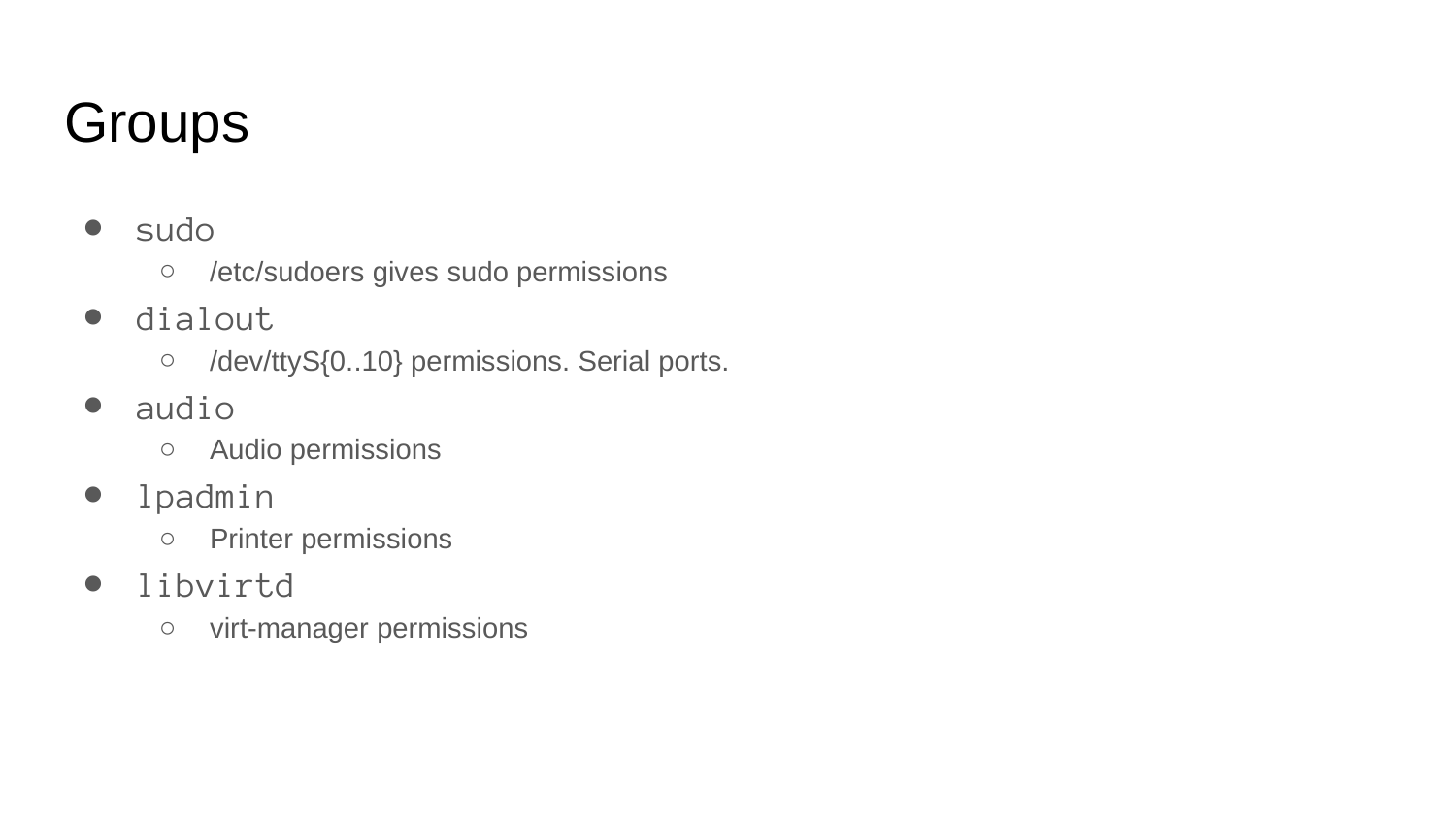

# Groups
sudo
/etc/sudoers gives sudo permissions
dialout
/dev/ttyS{0..10} permissions. Serial ports.
audio
Audio permissions
lpadmin
Printer permissions
libvirtd
virt-manager permissions